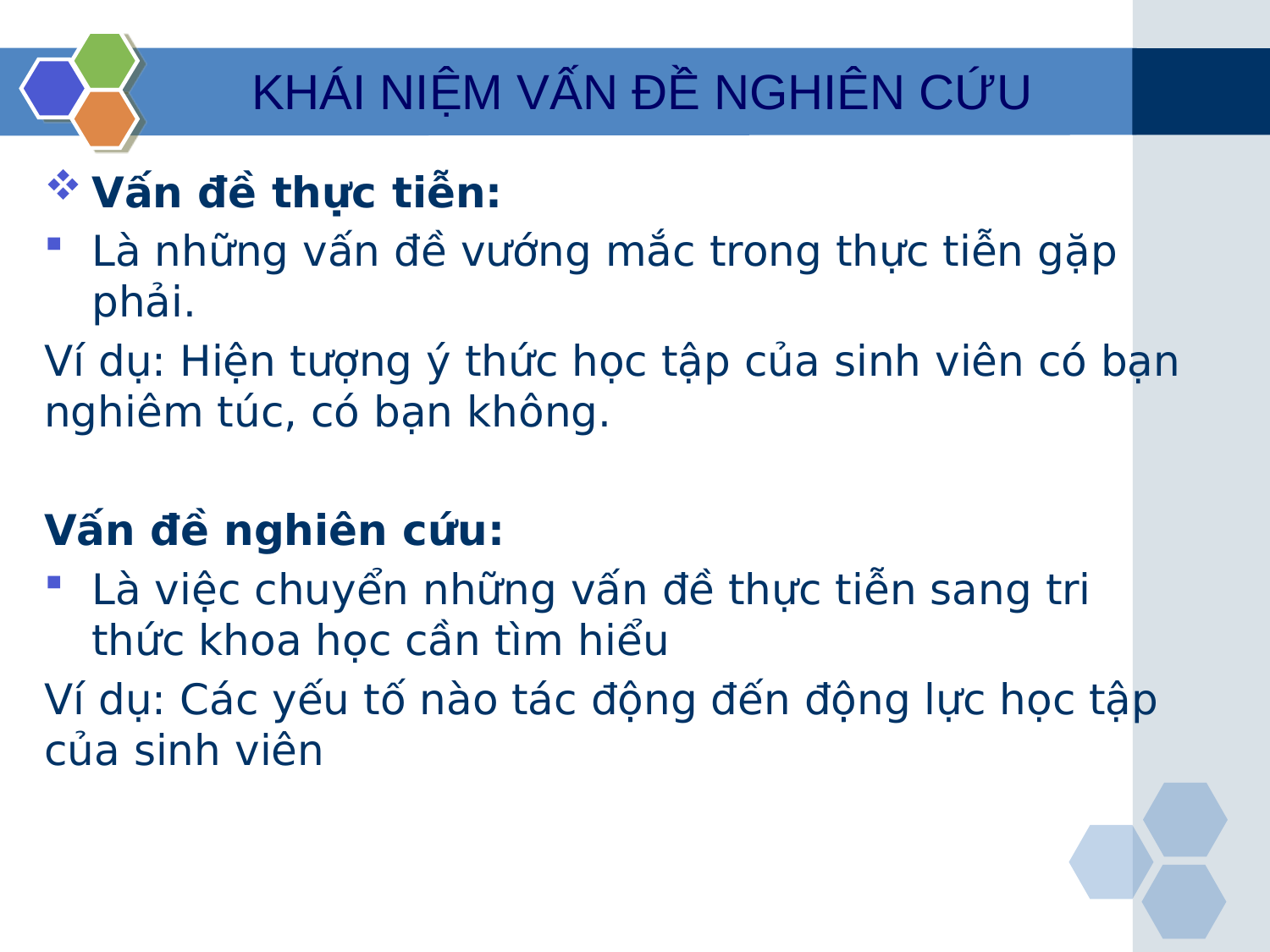

KHÁI NIỆM VẤN ĐỀ NGHIÊN CỨU

Vấn đề thực tiễn:
Là những vấn đề vướng mắc trong thực tiễn gặp phải.
Ví dụ: Hiện tượng ý thức học tập của sinh viên có bạn nghiêm túc, có bạn không.

Vấn đề nghiên cứu:
Là việc chuyển những vấn đề thực tiễn sang tri thức khoa học cần tìm hiểu
Ví dụ: Các yếu tố nào tác động đến động lực học tập của sinh viên